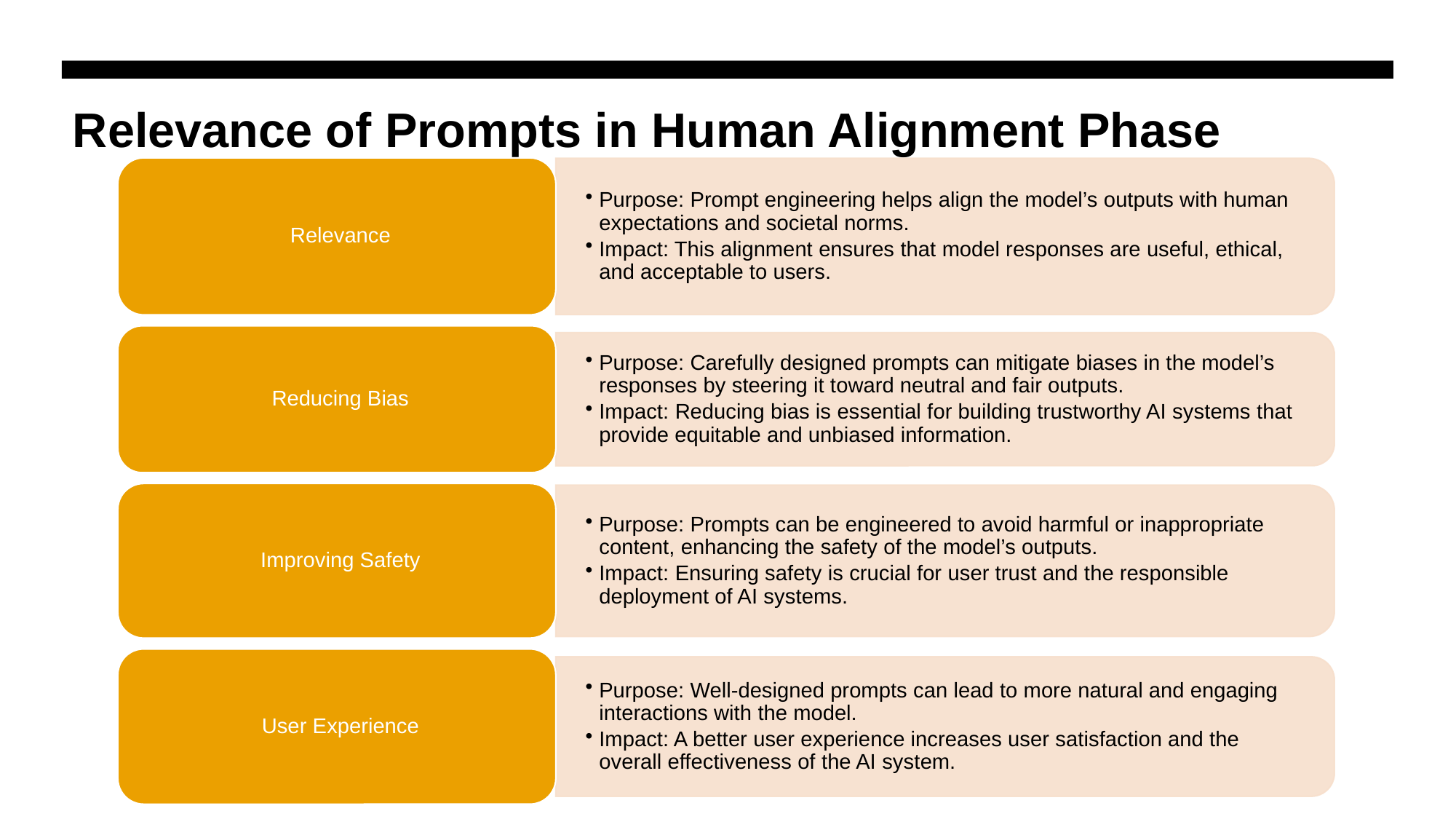

# Relevance of Prompts in Human Alignment Phase
Purpose: Prompt engineering helps align the model’s outputs with human expectations and societal norms.
Impact: This alignment ensures that model responses are useful, ethical, and acceptable to users.
Relevance
Purpose: Carefully designed prompts can mitigate biases in the model’s responses by steering it toward neutral and fair outputs.
Impact: Reducing bias is essential for building trustworthy AI systems that provide equitable and unbiased information.
Reducing Bias
Purpose: Prompts can be engineered to avoid harmful or inappropriate content, enhancing the safety of the model’s outputs.
Impact: Ensuring safety is crucial for user trust and the responsible deployment of AI systems.
Improving Safety
Purpose: Well-designed prompts can lead to more natural and engaging interactions with the model.
Impact: A better user experience increases user satisfaction and the overall effectiveness of the AI system.
User Experience